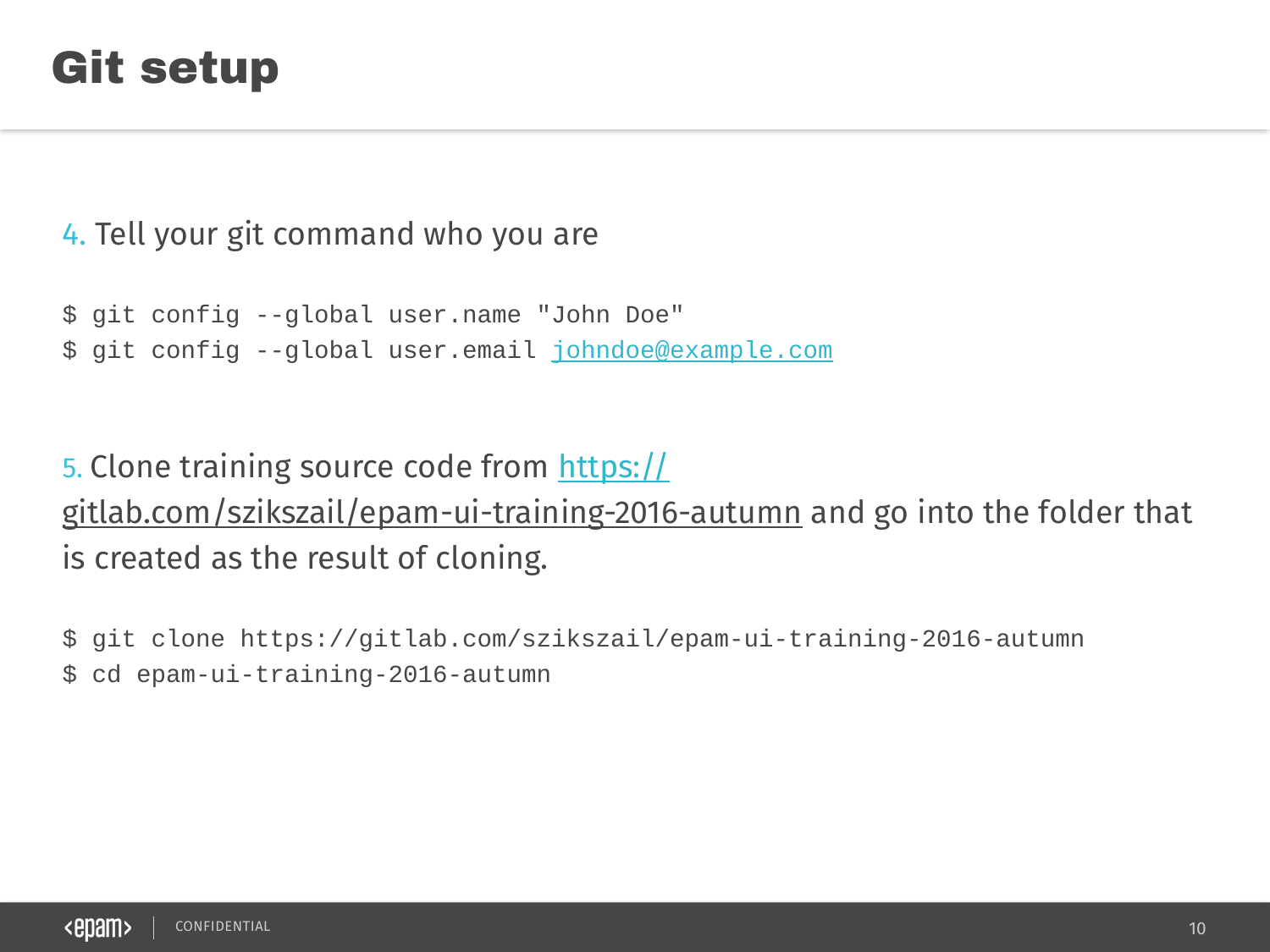

Git setup
 Tell your git command who you are
$ git config --global user.name "John Doe"
$ git config --global user.email johndoe@example.com

 Clone training source code from https://gitlab.com/szikszail/epam-ui-training-2016-autumn and go into the folder that is created as the result of cloning.
$ git clone https://gitlab.com/szikszail/epam-ui-training-2016-autumn
$ cd epam-ui-training-2016-autumn